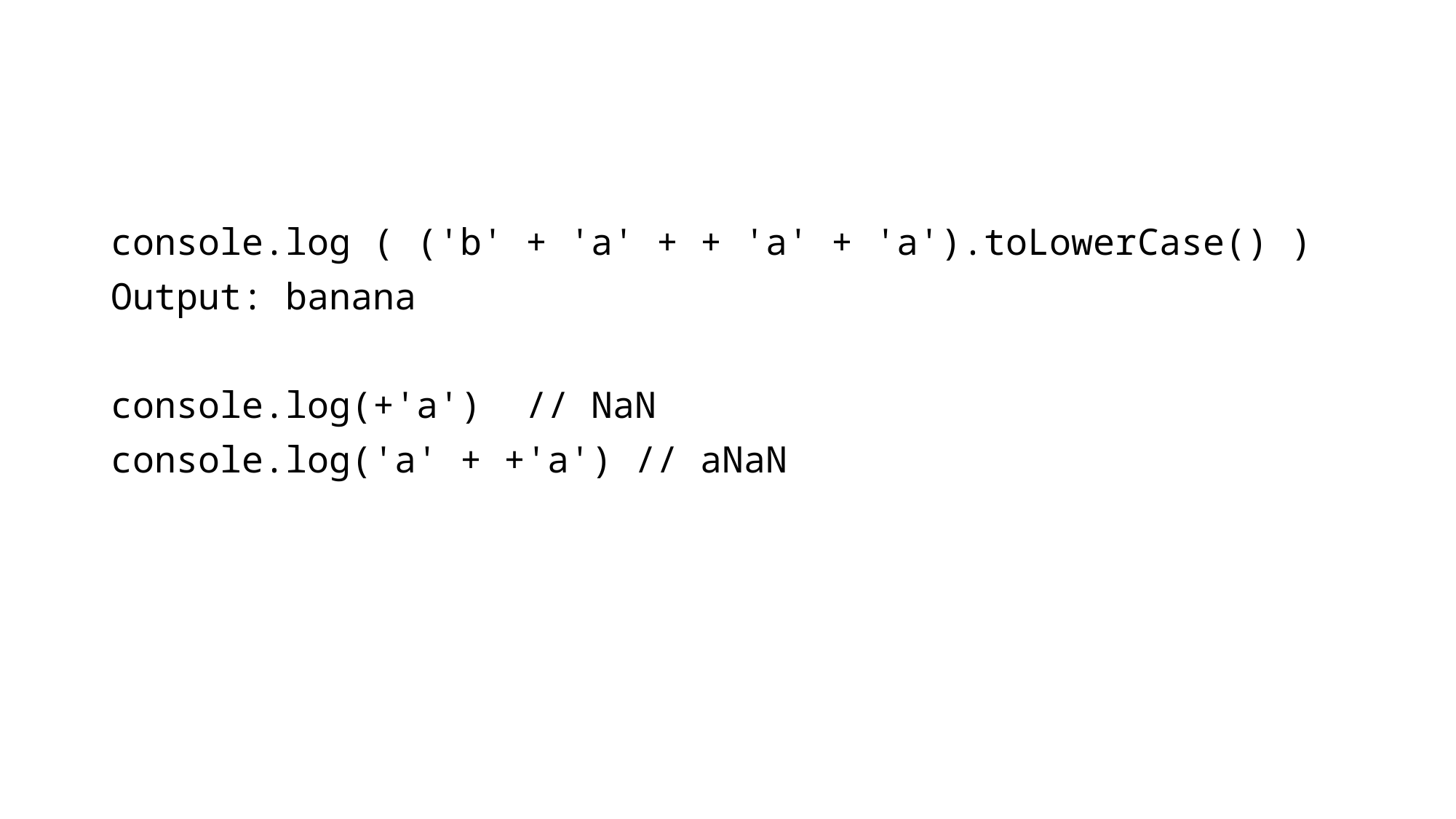

#
console.log ( ('b' + 'a' + + 'a' + 'a').toLowerCase() )
Output: banana

console.log(+'a')  // NaN
console.log('a' + +'a') // aNaN